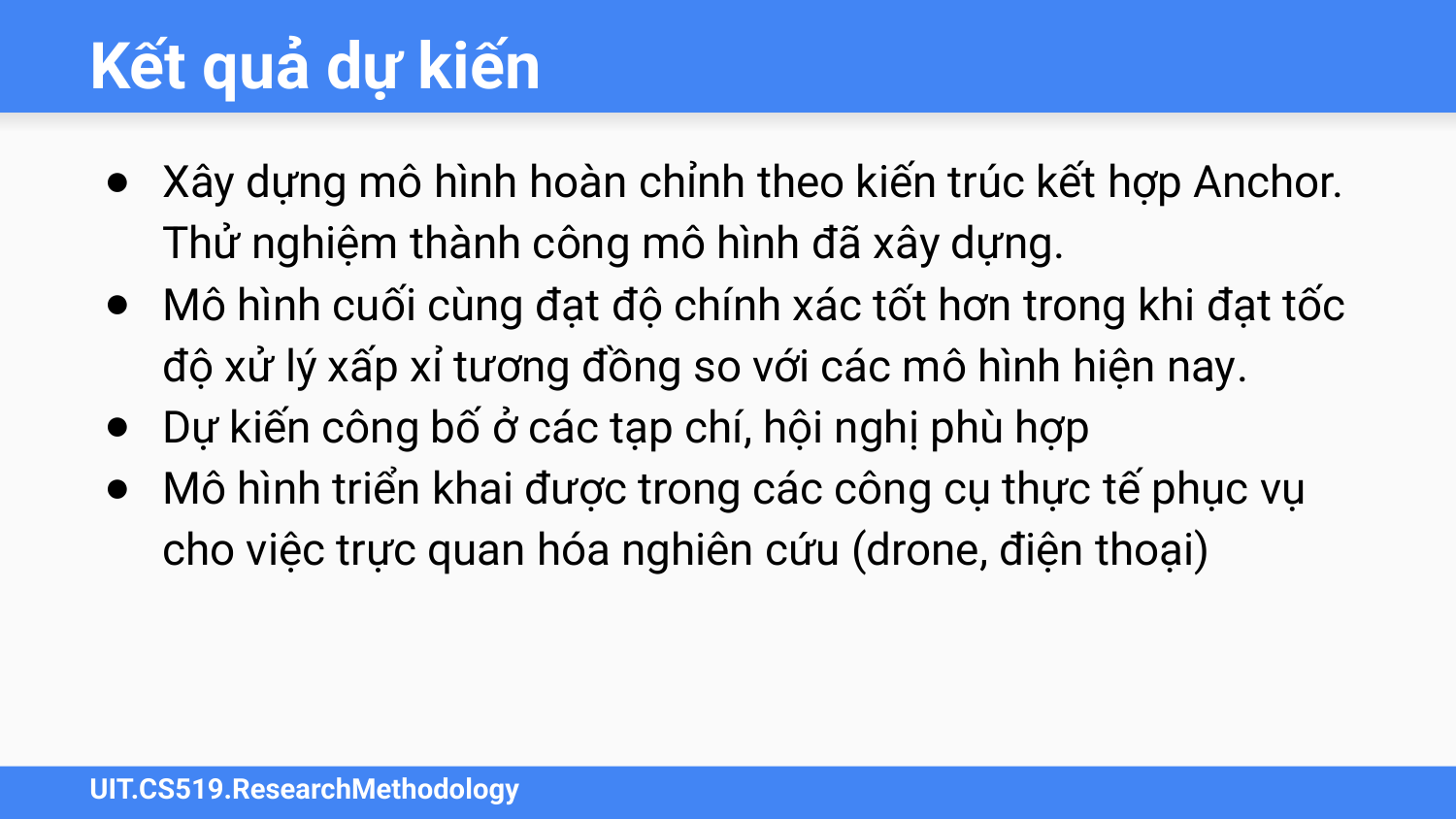

# Kết quả dự kiến
Xây dựng mô hình hoàn chỉnh theo kiến trúc kết hợp Anchor. Thử nghiệm thành công mô hình đã xây dựng.
Mô hình cuối cùng đạt độ chính xác tốt hơn trong khi đạt tốc độ xử lý xấp xỉ tương đồng so với các mô hình hiện nay.
Dự kiến công bố ở các tạp chí, hội nghị phù hợp
Mô hình triển khai được trong các công cụ thực tế phục vụ cho việc trực quan hóa nghiên cứu (drone, điện thoại)